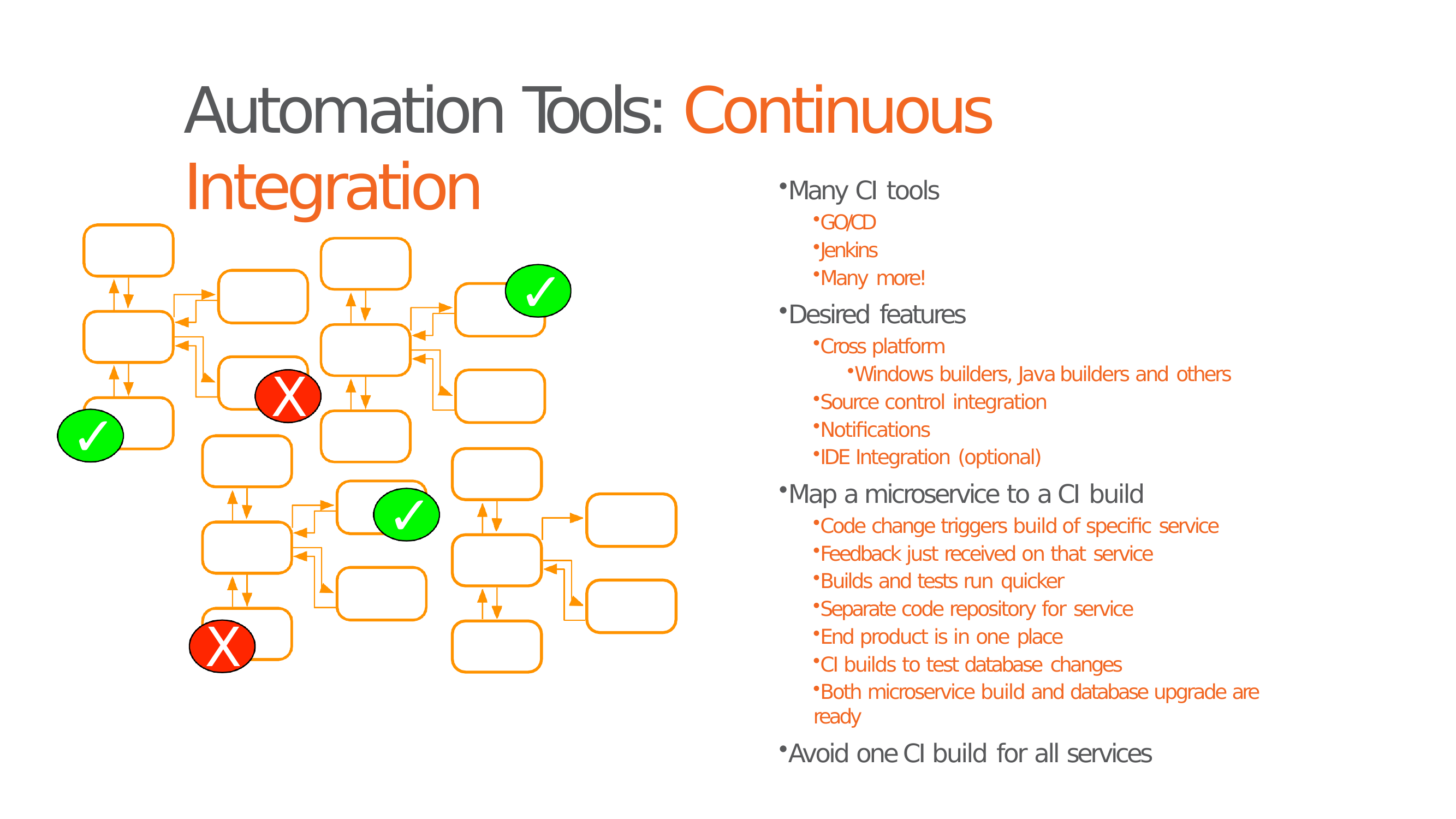

# Automation Tools: Continuous Integration
Many CI tools
GO/CD
Jenkins

✓
Many more!
Desired features
Cross platform
Windows builders, Java builders and others
Source control integration
Notifications
IDE Integration (optional)
Map a microservice to a CI build
Code change triggers build of specific service
Feedback just received on that service
Builds and tests run quicker
Separate code repository for service
End product is in one place
CI builds to test database changes
Both microservice build and database upgrade are ready
Avoid one CI build for all services
X
✓

✓

X